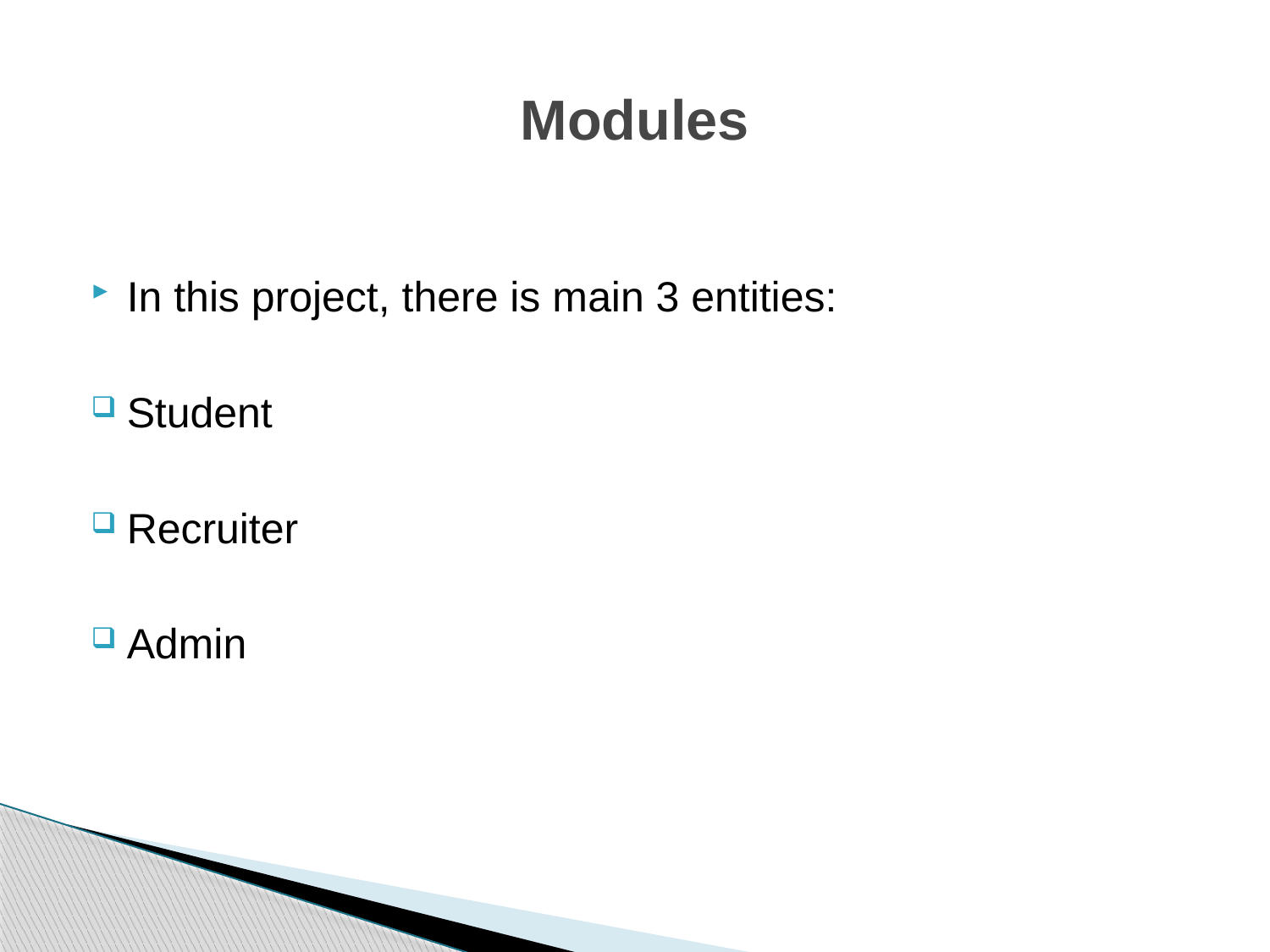

# Modules

In this project, there is main 3 entities:

Student

Recruiter

Admin